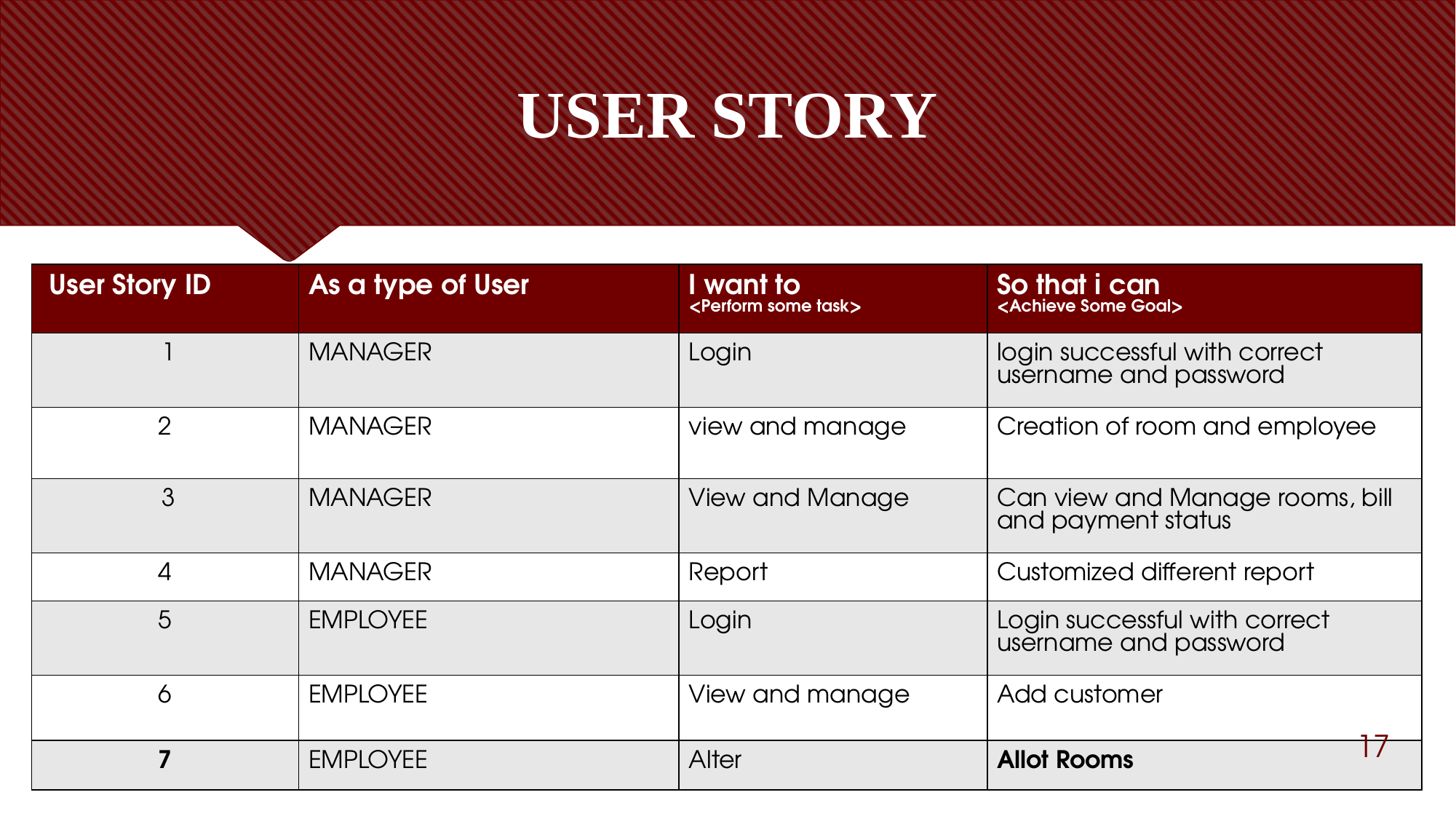

# USER STORY
| User Story ID | As a type of User | I want to  <Perform some task> | So that i can <Achieve Some Goal> |
| --- | --- | --- | --- |
| 1 | MANAGER | Login | login successful with correct username and password |
| 2 | MANAGER | view and manage | Creation of room and employee |
| 3 | MANAGER | View and Manage | Can view and Manage rooms, bill and payment status |
| 4 | MANAGER | Report | Customized different report |
| 5 | EMPLOYEE | Login | Login successful with correct username and password |
| 6 | EMPLOYEE | View and manage | Add customer |
| 7 | EMPLOYEE | Alter | Allot Rooms |
17